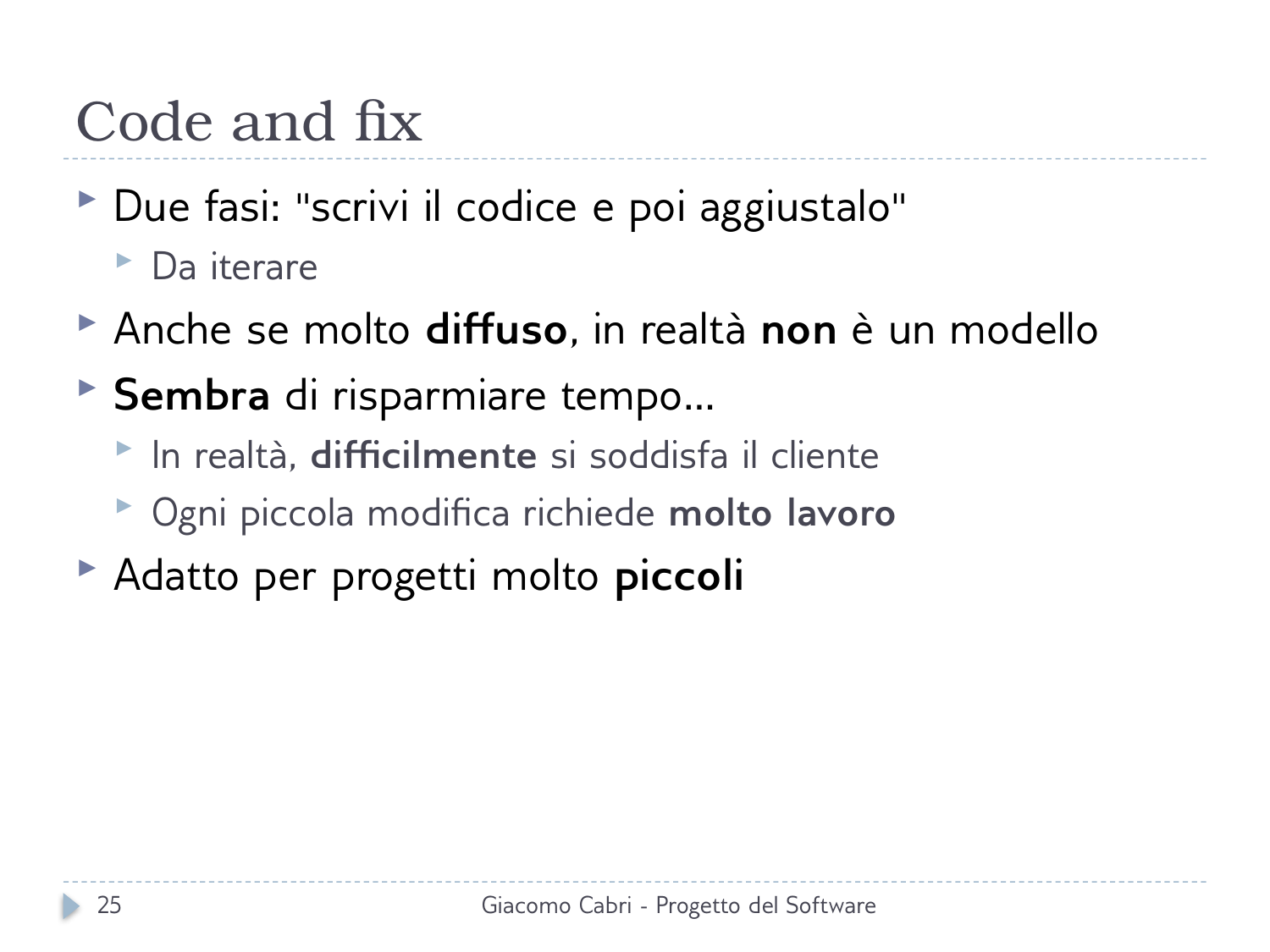

# Code and fix
Due fasi: "scrivi il codice e poi aggiustalo"
Da iterare
Anche se molto diffuso, in realtà non è un modello
Sembra di risparmiare tempo…
In realtà, difficilmente si soddisfa il cliente
Ogni piccola modifica richiede molto lavoro
Adatto per progetti molto piccoli
25
Giacomo Cabri - Progetto del Software